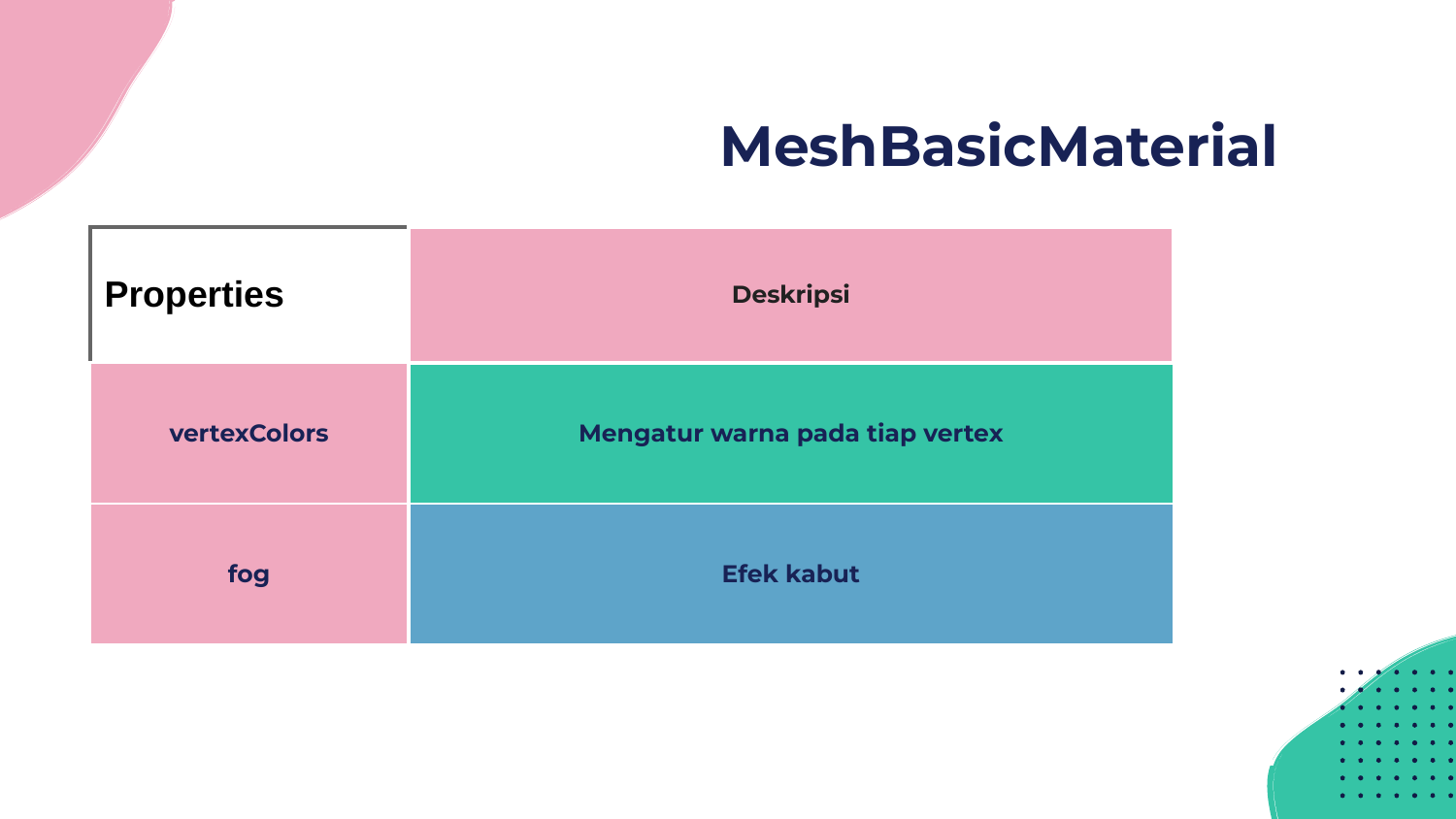

# MeshBasicMaterial
| Properties | Deskripsi |
| --- | --- |
| vertexColors | Mengatur warna pada tiap vertex |
| fog | Efek kabut |